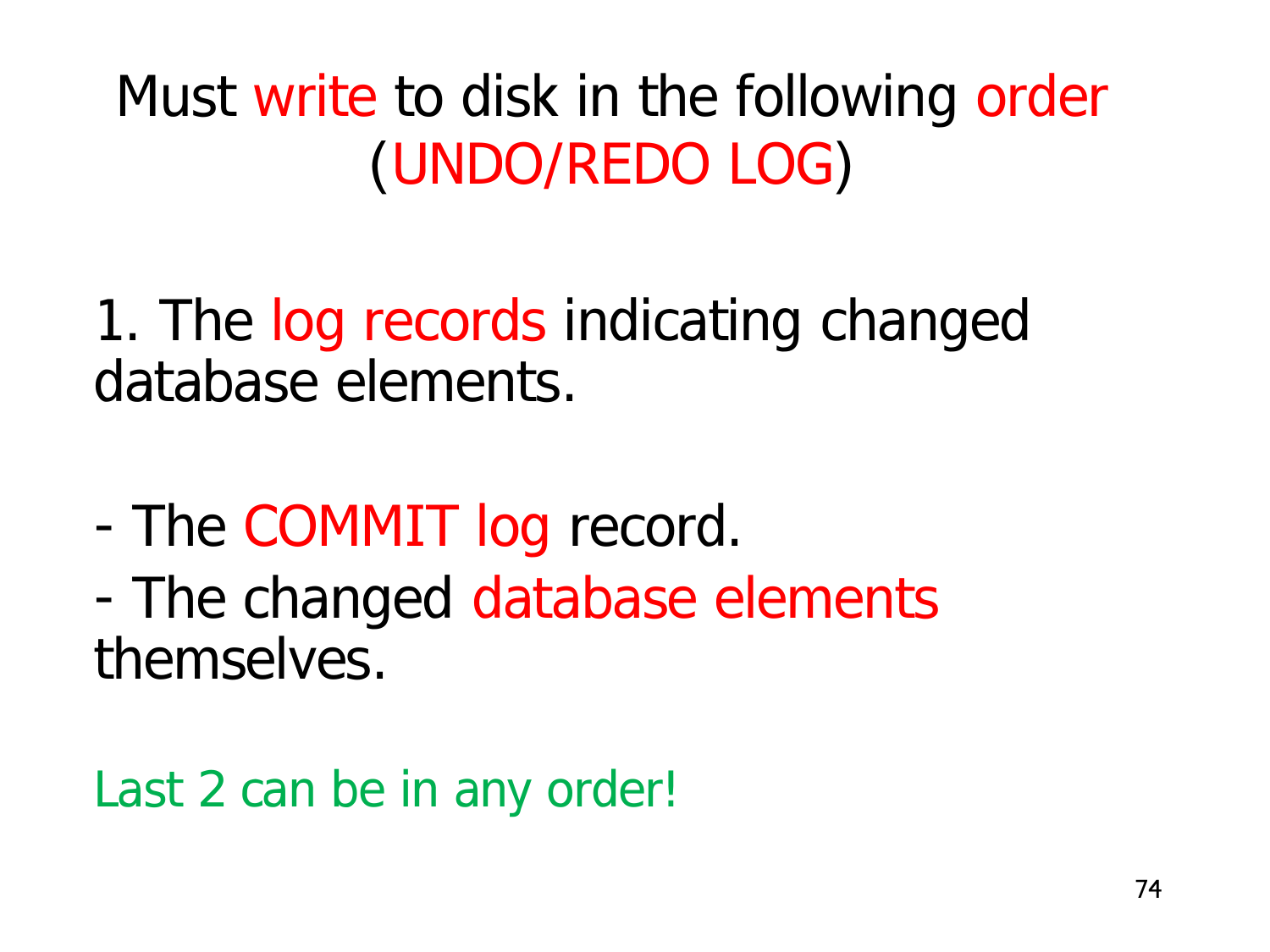

# Must write to disk in the following order (UNDO/REDO LOG)

1. The log records indicating changed 	database elements.

- The COMMIT log record.
- The changed database elements 	themselves.

Last 2 can be in any order!
74